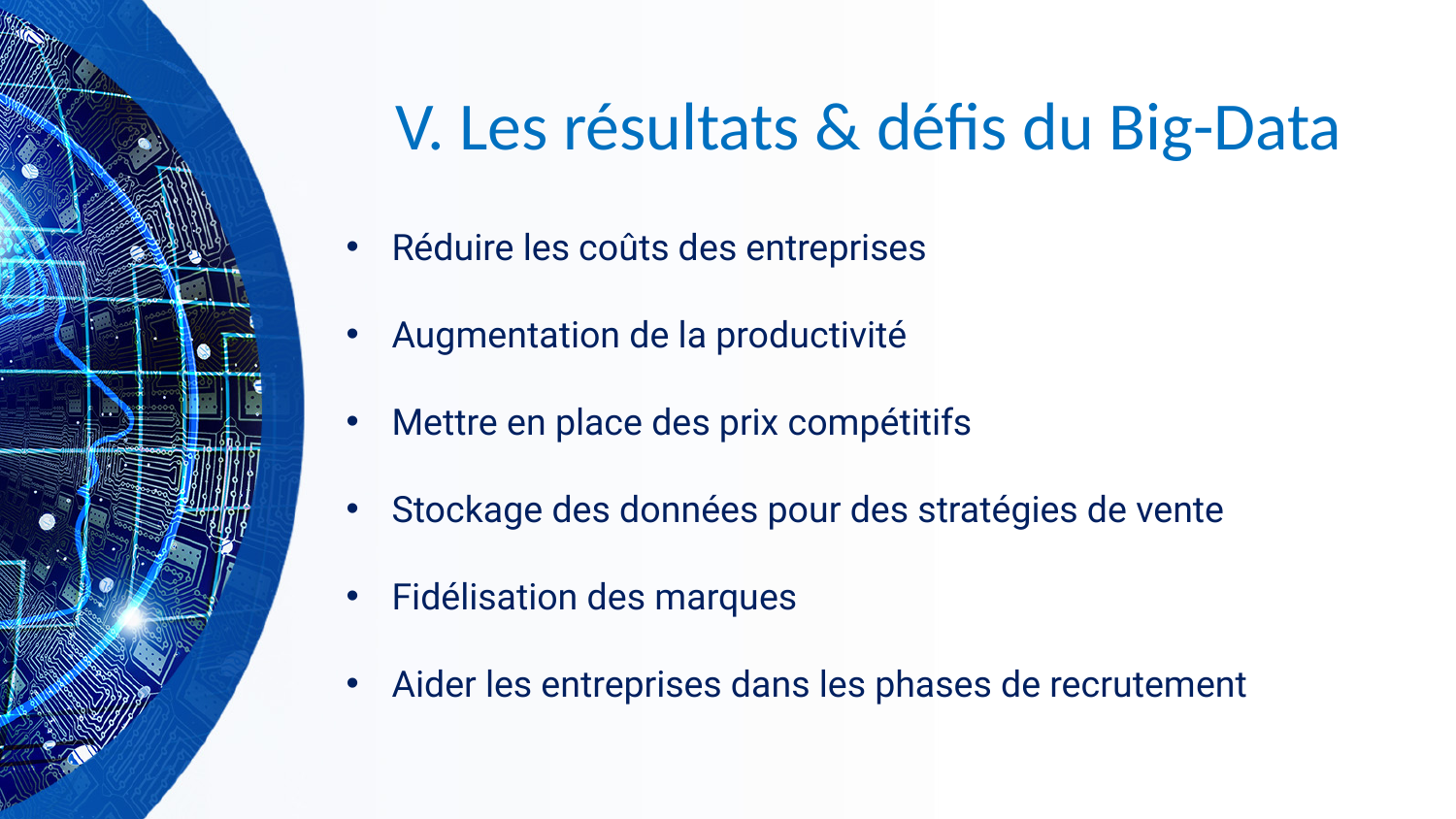

# V. Les résultats & défis du Big-Data
Réduire les coûts des entreprises

Augmentation de la productivité

Mettre en place des prix compétitifs

Stockage des données pour des stratégies de vente

Fidélisation des marques

Aider les entreprises dans les phases de recrutement